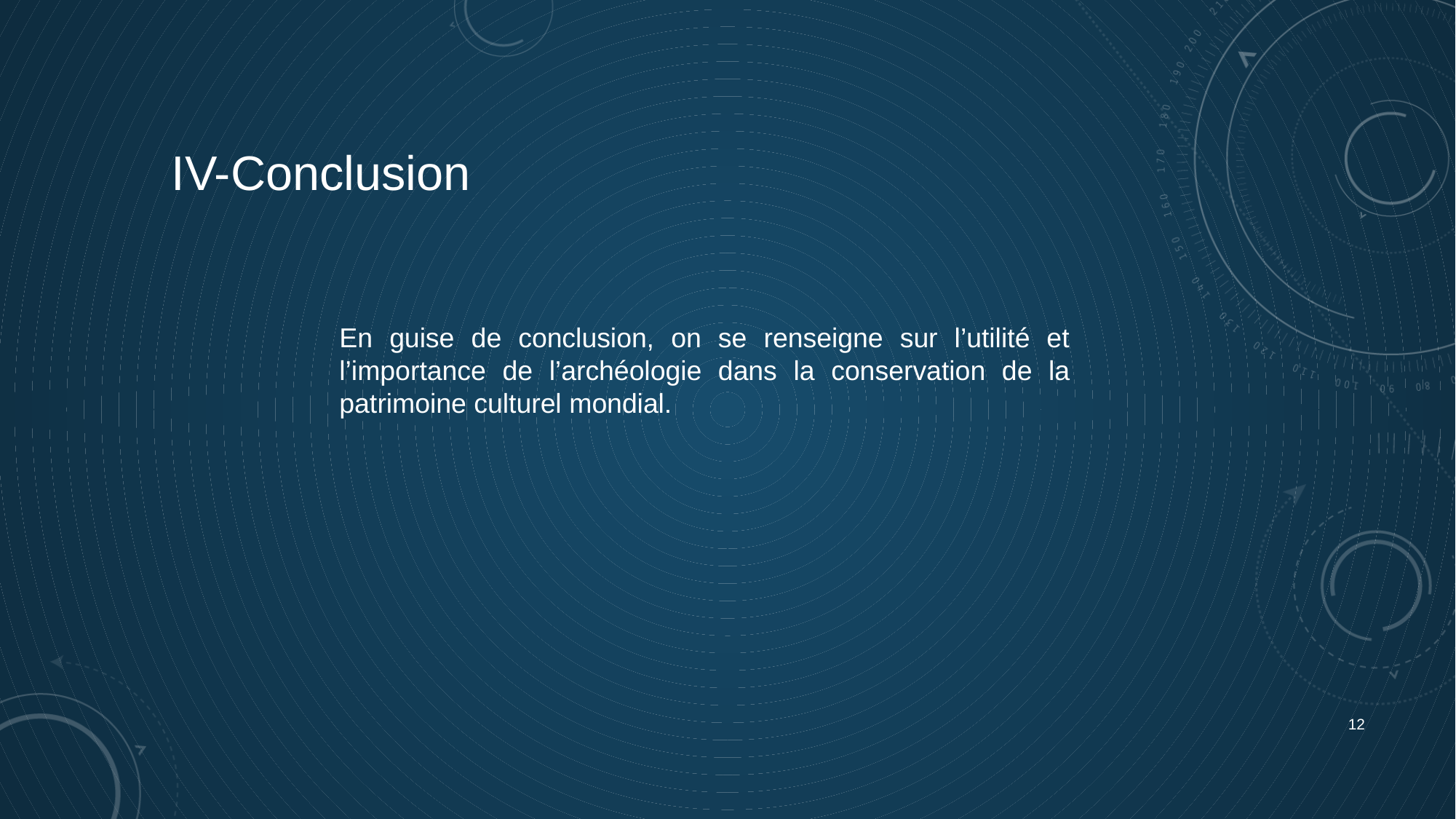

IV-Conclusion
En guise de conclusion, on se renseigne sur l’utilité et l’importance de l’archéologie dans la conservation de la patrimoine culturel mondial.
12